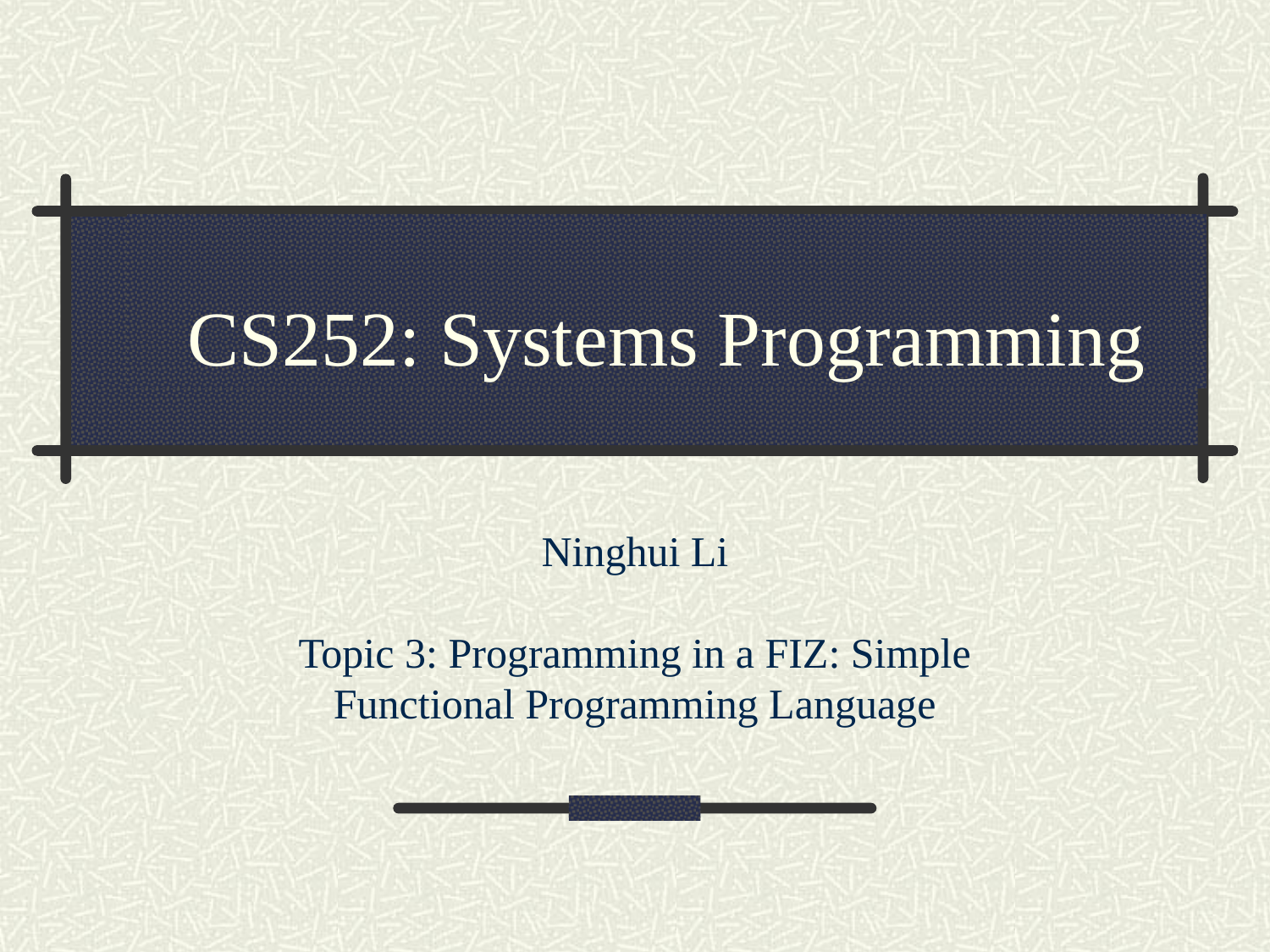

CS252: Systems Programming
Ninghui Li

Topic 3: Programming in a FIZ: Simple Functional Programming Language